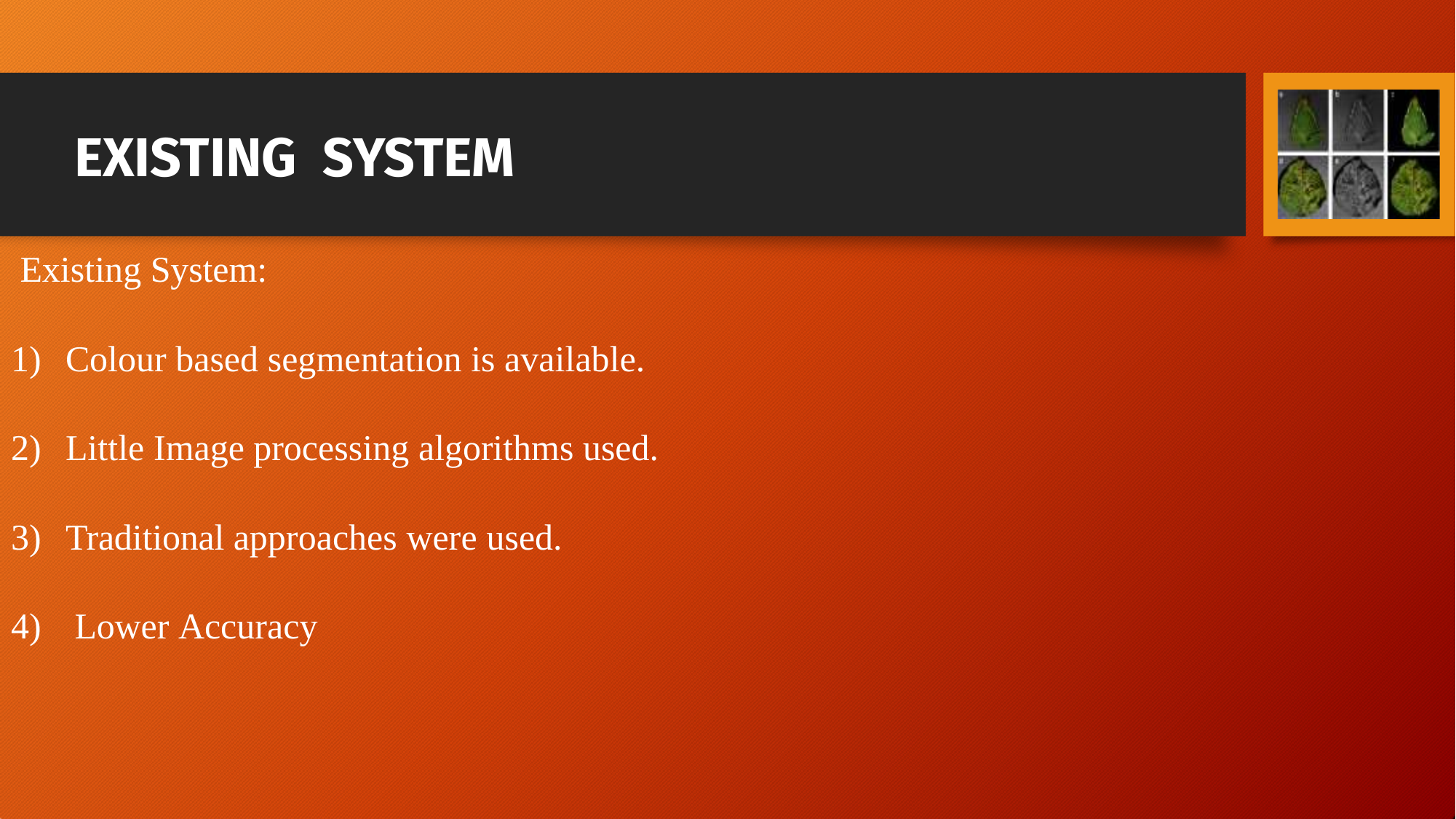

# EXISTING  SYSTEM
Existing System:

Colour based segmentation is available.

Little Image processing algorithms used.

Traditional approaches were used.

Lower Accuracy